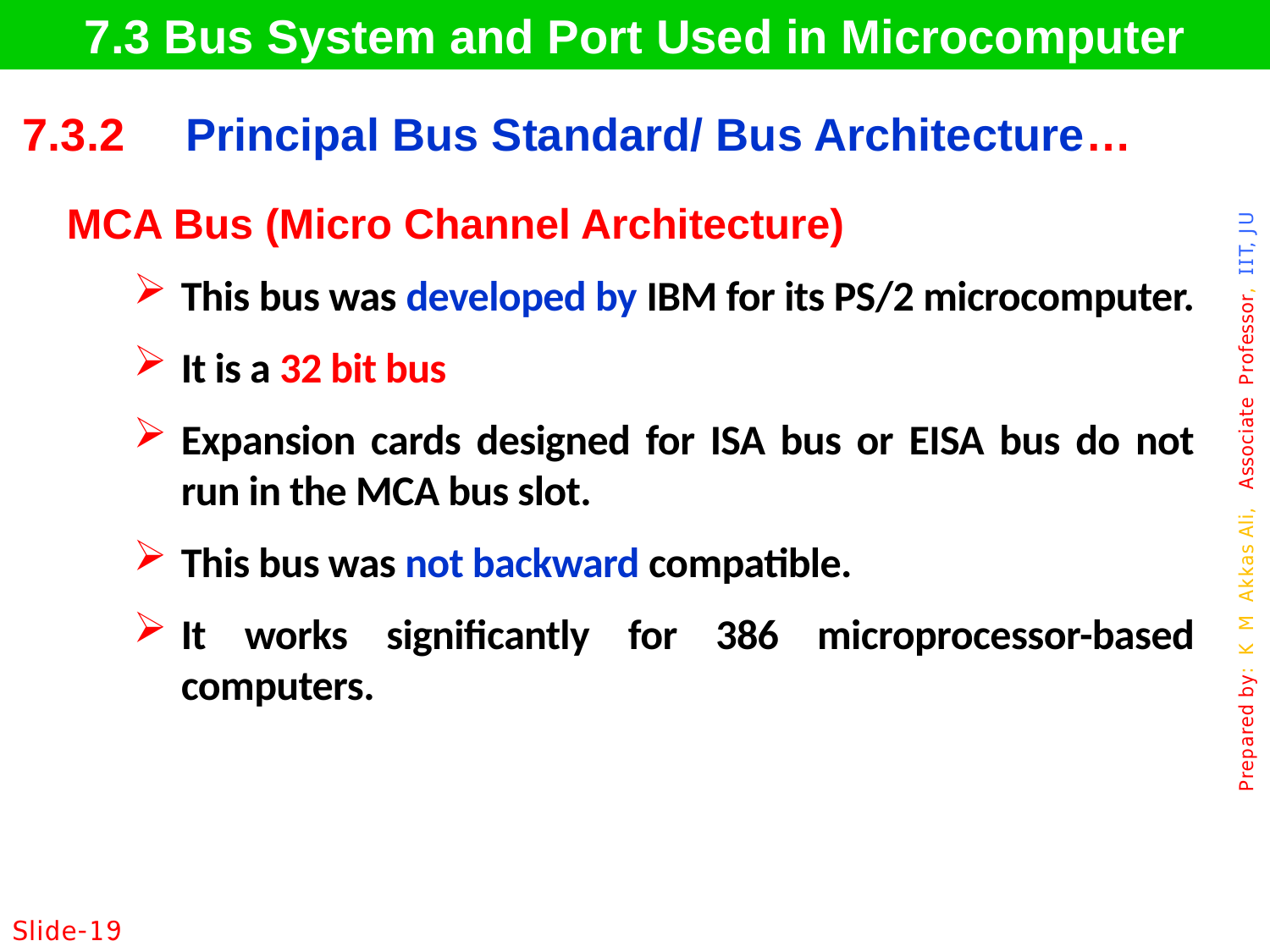

7.3 Bus System and Port Used in Microcomputer
| 7.3.2 | Principal Bus Standard/ Bus Architecture… |
| --- | --- |
 MCA Bus (Micro Channel Architecture)
This bus was developed by IBM for its PS/2 microcomputer.
It is a 32 bit bus
Expansion cards designed for ISA bus or EISA bus do not run in the MCA bus slot.
This bus was not backward compatible.
It works significantly for 386 microprocessor-based computers.

Slide-19